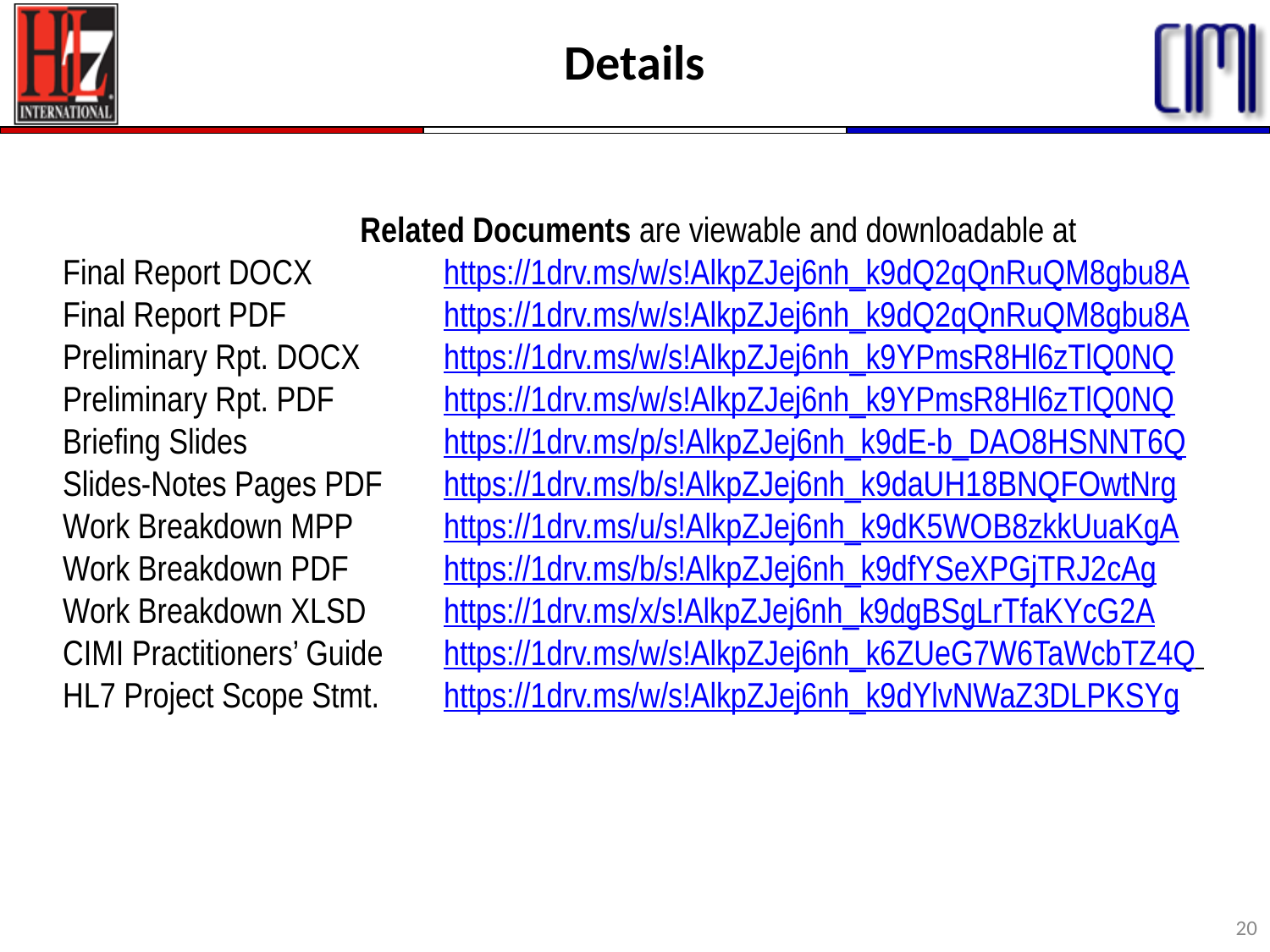

# Details
Related Documents are viewable and downloadable at
Final Report DOCX		https://1drv.ms/w/s!AlkpZJej6nh_k9dQ2qQnRuQM8gbu8A
Final Report PDF		https://1drv.ms/w/s!AlkpZJej6nh_k9dQ2qQnRuQM8gbu8A
Preliminary Rpt. DOCX	https://1drv.ms/w/s!AlkpZJej6nh_k9YPmsR8Hl6zTlQ0NQ
Preliminary Rpt. PDF	https://1drv.ms/w/s!AlkpZJej6nh_k9YPmsR8Hl6zTlQ0NQ
Briefing Slides		https://1drv.ms/p/s!AlkpZJej6nh_k9dE-b_DAO8HSNNT6Q
Slides-Notes Pages PDF	https://1drv.ms/b/s!AlkpZJej6nh_k9daUH18BNQFOwtNrg
Work Breakdown MPP	https://1drv.ms/u/s!AlkpZJej6nh_k9dK5WOB8zkkUuaKgA
Work Breakdown PDF	https://1drv.ms/b/s!AlkpZJej6nh_k9dfYSeXPGjTRJ2cAg
Work Breakdown XLSD	https://1drv.ms/x/s!AlkpZJej6nh_k9dgBSgLrTfaKYcG2A
CIMI Practitioners’ Guide 	https://1drv.ms/w/s!AlkpZJej6nh_k6ZUeG7W6TaWcbTZ4Q
HL7 Project Scope Stmt. 	https://1drv.ms/w/s!AlkpZJej6nh_k9dYlvNWaZ3DLPKSYg
20